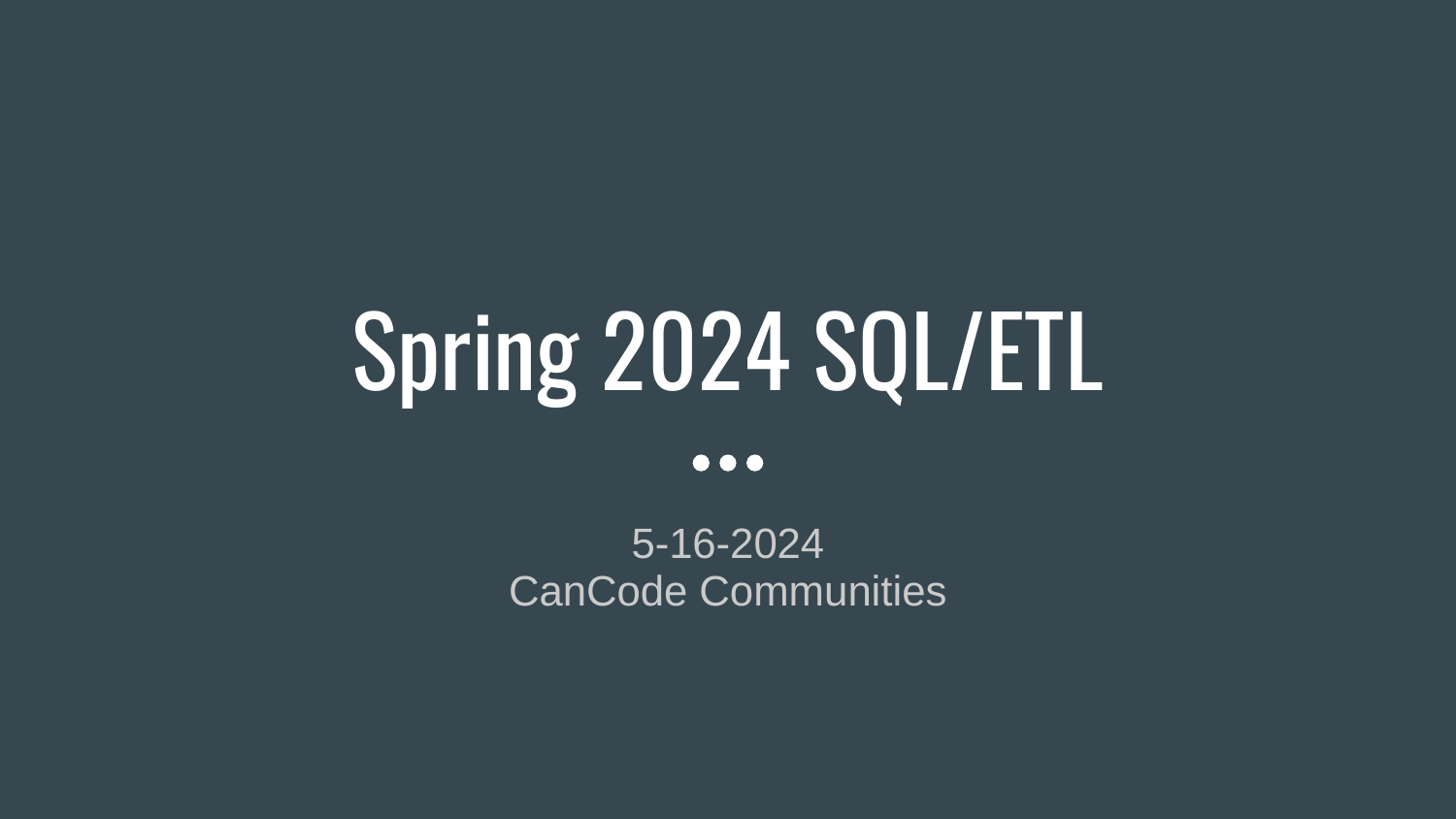

# Spring 2024 SQL/ETL
5-16-2024
CanCode Communities